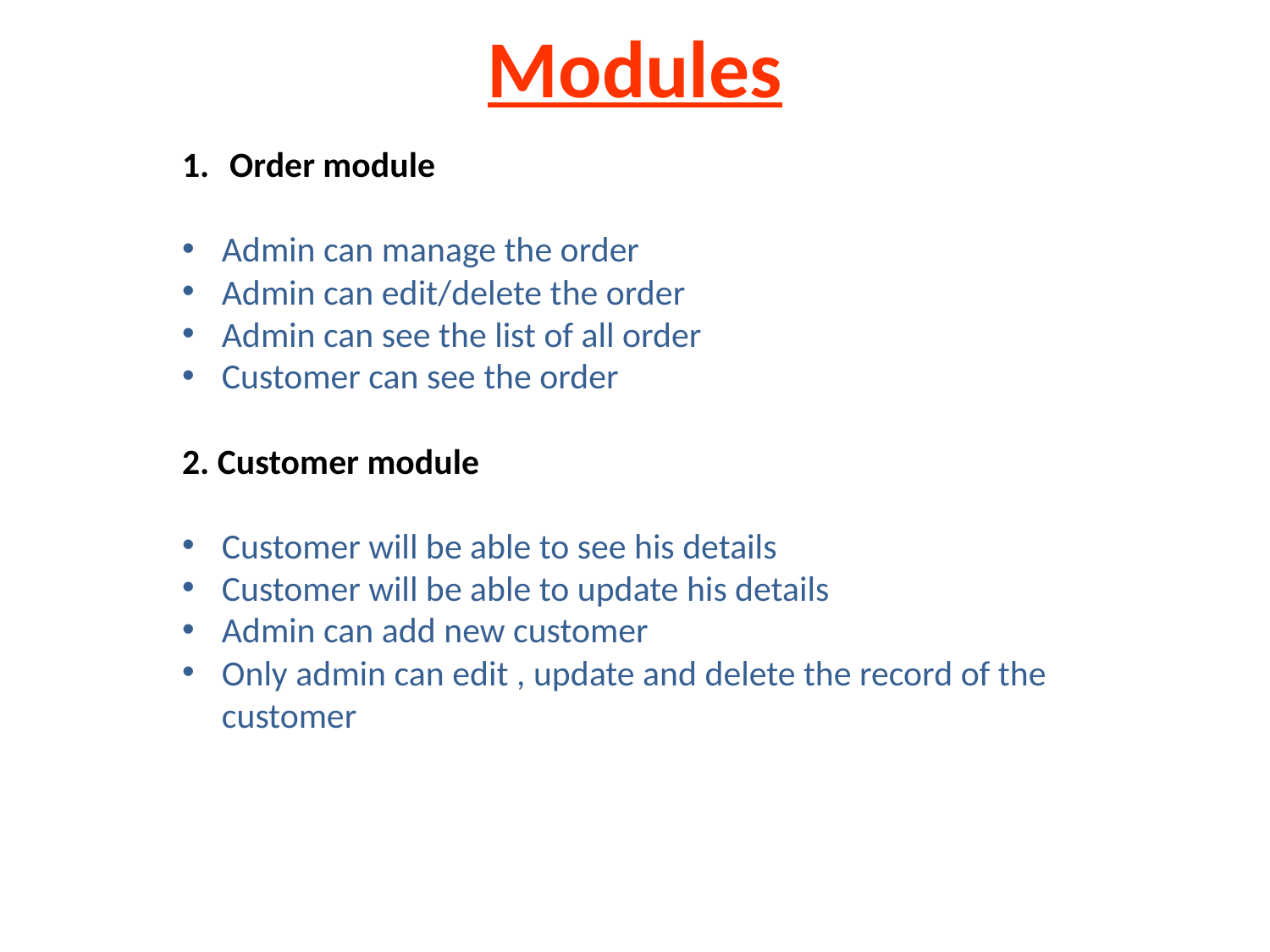

Modules
Order module

Admin can manage the order
Admin can edit/delete the order
Admin can see the list of all order
Customer can see the order

2. Customer module

Customer will be able to see his details
Customer will be able to update his details
Admin can add new customer
Only admin can edit , update and delete the record of the customer